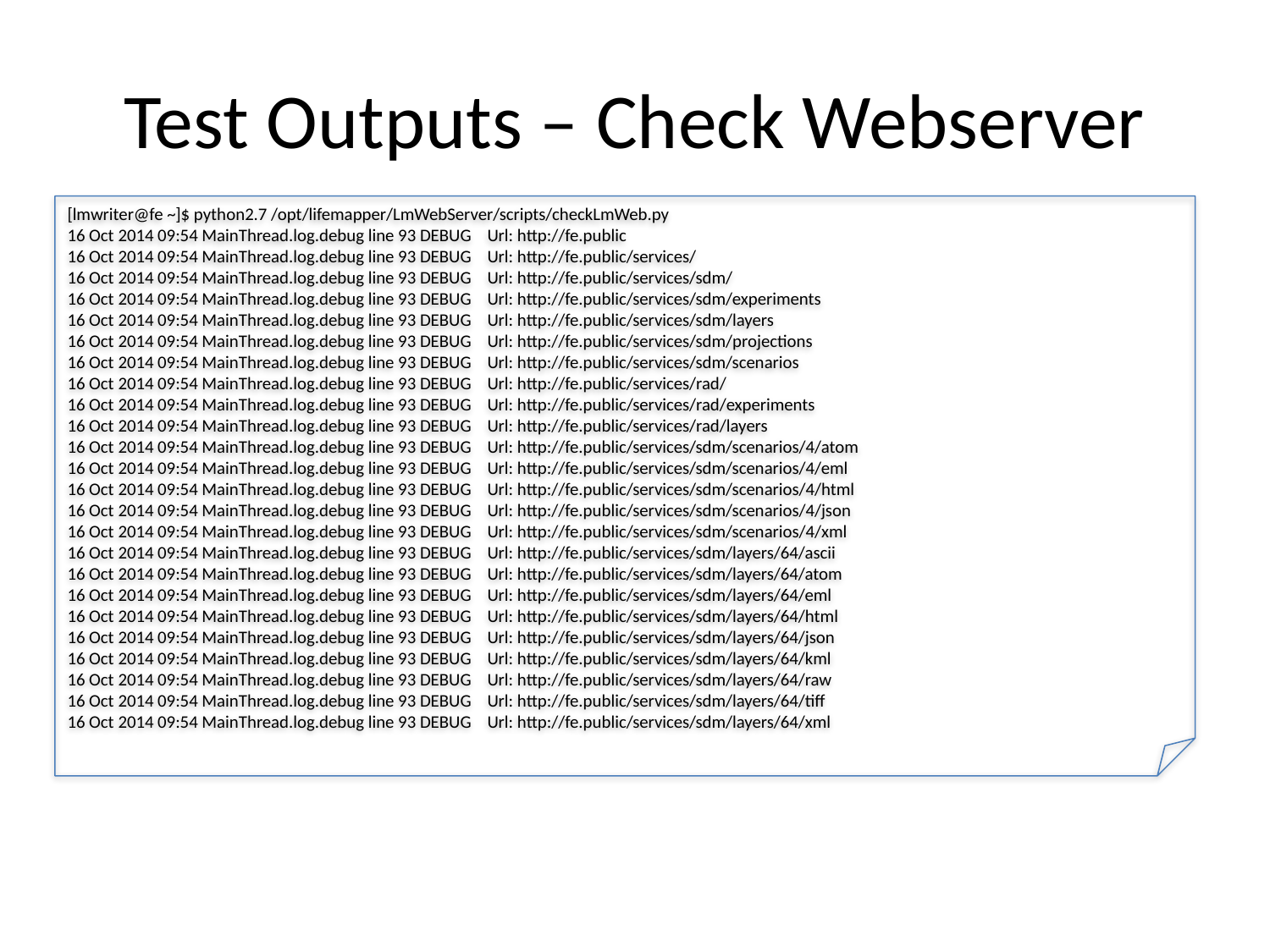

# Test Outputs – Check Webserver
[lmwriter@fe ~]$ python2.7 /opt/lifemapper/LmWebServer/scripts/checkLmWeb.py
16 Oct 2014 09:54 MainThread.log.debug line 93 DEBUG    Url: http://fe.public
16 Oct 2014 09:54 MainThread.log.debug line 93 DEBUG    Url: http://fe.public/services/
16 Oct 2014 09:54 MainThread.log.debug line 93 DEBUG    Url: http://fe.public/services/sdm/
16 Oct 2014 09:54 MainThread.log.debug line 93 DEBUG    Url: http://fe.public/services/sdm/experiments
16 Oct 2014 09:54 MainThread.log.debug line 93 DEBUG    Url: http://fe.public/services/sdm/layers
16 Oct 2014 09:54 MainThread.log.debug line 93 DEBUG    Url: http://fe.public/services/sdm/projections
16 Oct 2014 09:54 MainThread.log.debug line 93 DEBUG    Url: http://fe.public/services/sdm/scenarios
16 Oct 2014 09:54 MainThread.log.debug line 93 DEBUG    Url: http://fe.public/services/rad/
16 Oct 2014 09:54 MainThread.log.debug line 93 DEBUG    Url: http://fe.public/services/rad/experiments
16 Oct 2014 09:54 MainThread.log.debug line 93 DEBUG    Url: http://fe.public/services/rad/layers
16 Oct 2014 09:54 MainThread.log.debug line 93 DEBUG    Url: http://fe.public/services/sdm/scenarios/4/atom
16 Oct 2014 09:54 MainThread.log.debug line 93 DEBUG    Url: http://fe.public/services/sdm/scenarios/4/eml
16 Oct 2014 09:54 MainThread.log.debug line 93 DEBUG    Url: http://fe.public/services/sdm/scenarios/4/html
16 Oct 2014 09:54 MainThread.log.debug line 93 DEBUG    Url: http://fe.public/services/sdm/scenarios/4/json
16 Oct 2014 09:54 MainThread.log.debug line 93 DEBUG    Url: http://fe.public/services/sdm/scenarios/4/xml
16 Oct 2014 09:54 MainThread.log.debug line 93 DEBUG    Url: http://fe.public/services/sdm/layers/64/ascii
16 Oct 2014 09:54 MainThread.log.debug line 93 DEBUG    Url: http://fe.public/services/sdm/layers/64/atom
16 Oct 2014 09:54 MainThread.log.debug line 93 DEBUG    Url: http://fe.public/services/sdm/layers/64/eml
16 Oct 2014 09:54 MainThread.log.debug line 93 DEBUG    Url: http://fe.public/services/sdm/layers/64/html
16 Oct 2014 09:54 MainThread.log.debug line 93 DEBUG    Url: http://fe.public/services/sdm/layers/64/json
16 Oct 2014 09:54 MainThread.log.debug line 93 DEBUG    Url: http://fe.public/services/sdm/layers/64/kml
16 Oct 2014 09:54 MainThread.log.debug line 93 DEBUG    Url: http://fe.public/services/sdm/layers/64/raw
16 Oct 2014 09:54 MainThread.log.debug line 93 DEBUG    Url: http://fe.public/services/sdm/layers/64/tiff
16 Oct 2014 09:54 MainThread.log.debug line 93 DEBUG    Url: http://fe.public/services/sdm/layers/64/xml